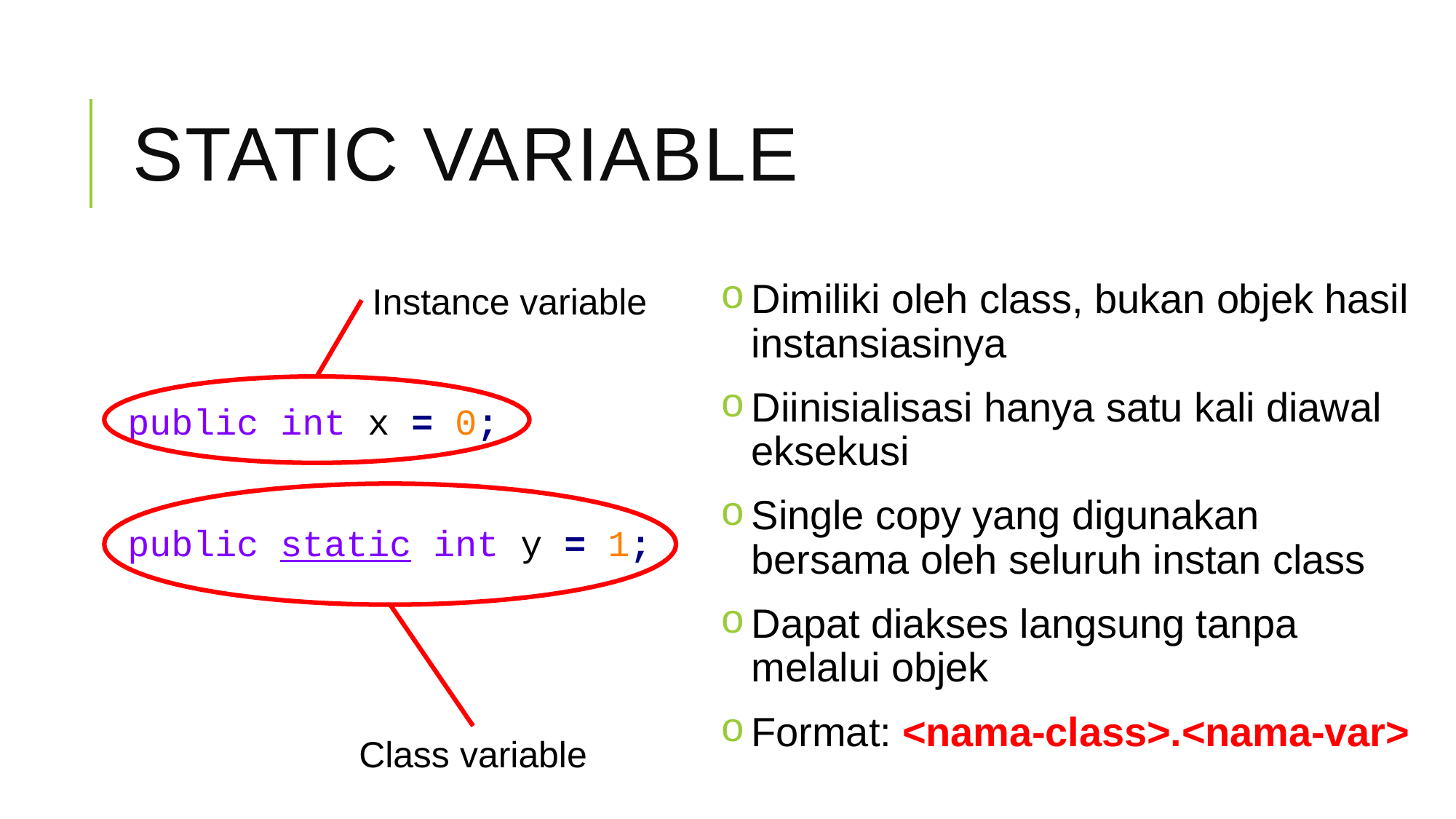

# Static Variable
Dimiliki oleh class, bukan objek hasil instansiasinya
Diinisialisasi hanya satu kali diawal eksekusi
Single copy yang digunakan bersama oleh seluruh instan class
Dapat diakses langsung tanpa melalui objek
Format: <nama-class>.<nama-var>

public int x = 0;

public static int y = 1;

Instance variable

Class variable